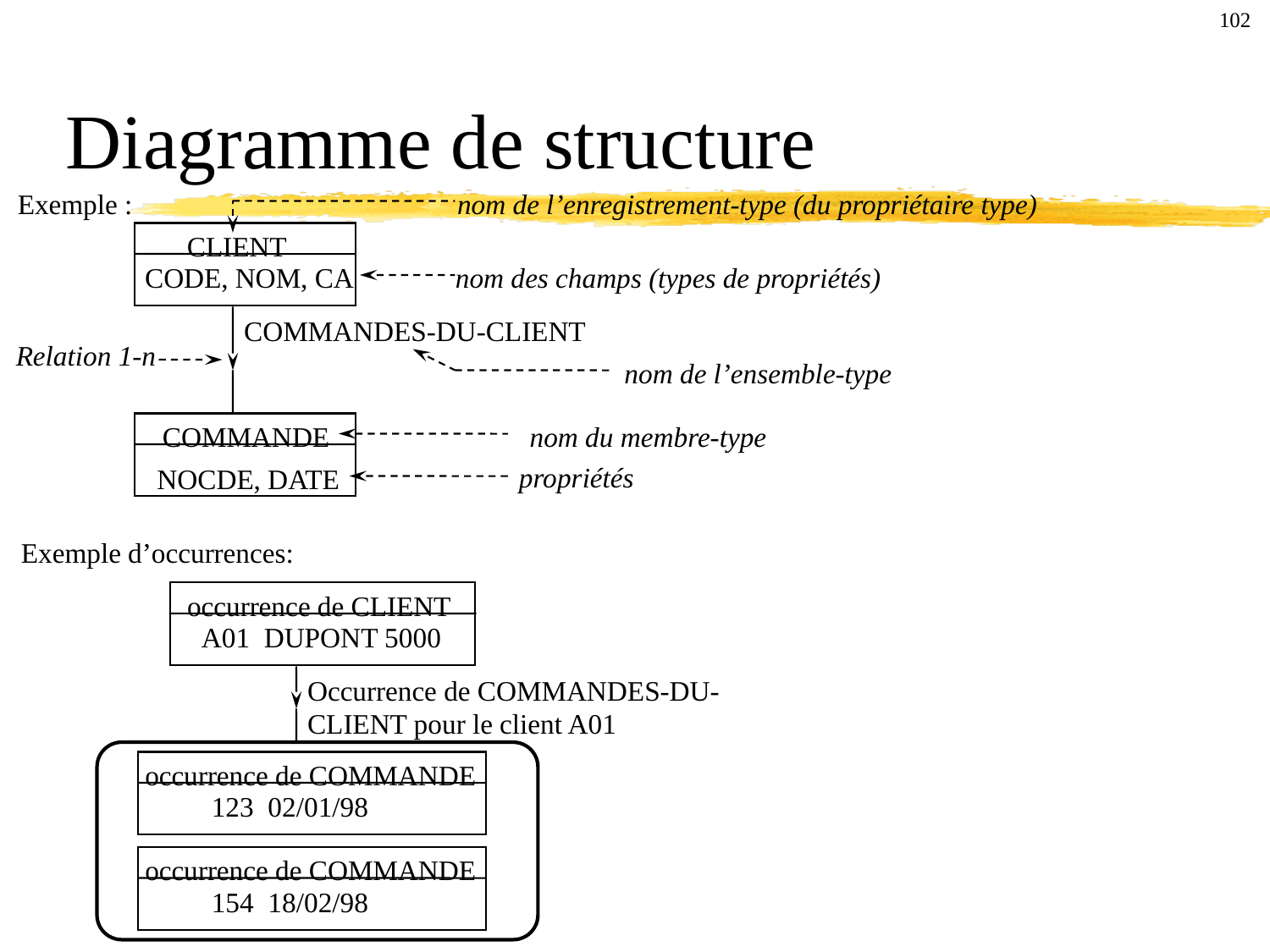

102
Diagramme de structure
Exemple :
nom de l’enregistrement-type (du propriétaire type)

CLIENT

CODE, NOM, CA
nom des champs (types de propriétés)

COMMANDES-DU-CLIENT

Relation 1-n
nom de l’ensemble-type

COMMANDE
nom du membre-type

propriétés
NOCDE, DATE

Exemple d’occurrences:
occurrence de CLIENT

A01  DUPONT 5000

Occurrence de COMMANDES-DU-
CLIENT pour le client A01

occurrence de COMMANDE

123  02/01/98

occurrence de COMMANDE

154  18/02/98